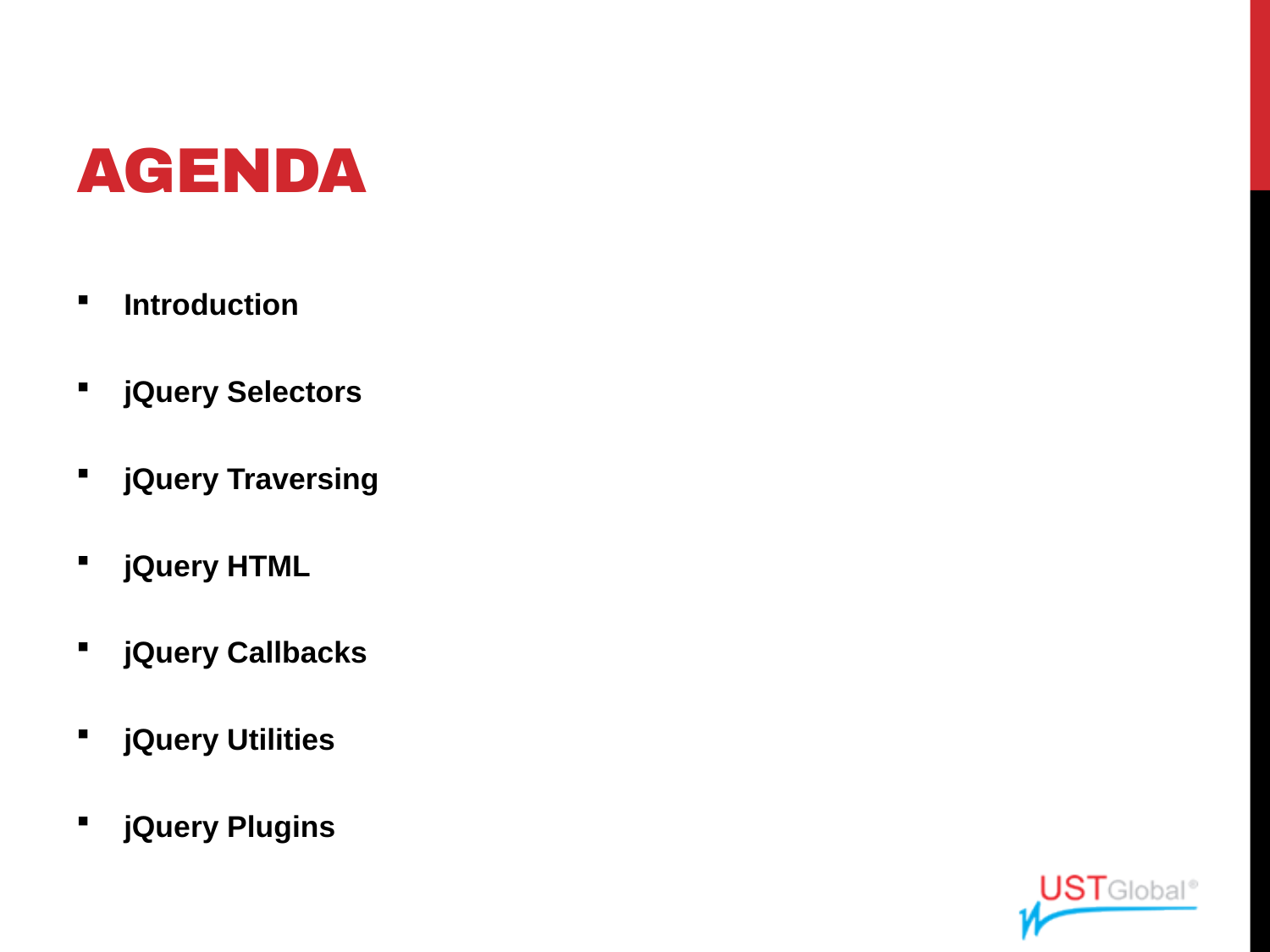

# agenda
Introduction
jQuery Selectors
jQuery Traversing
jQuery HTML
jQuery Callbacks
jQuery Utilities
jQuery Plugins